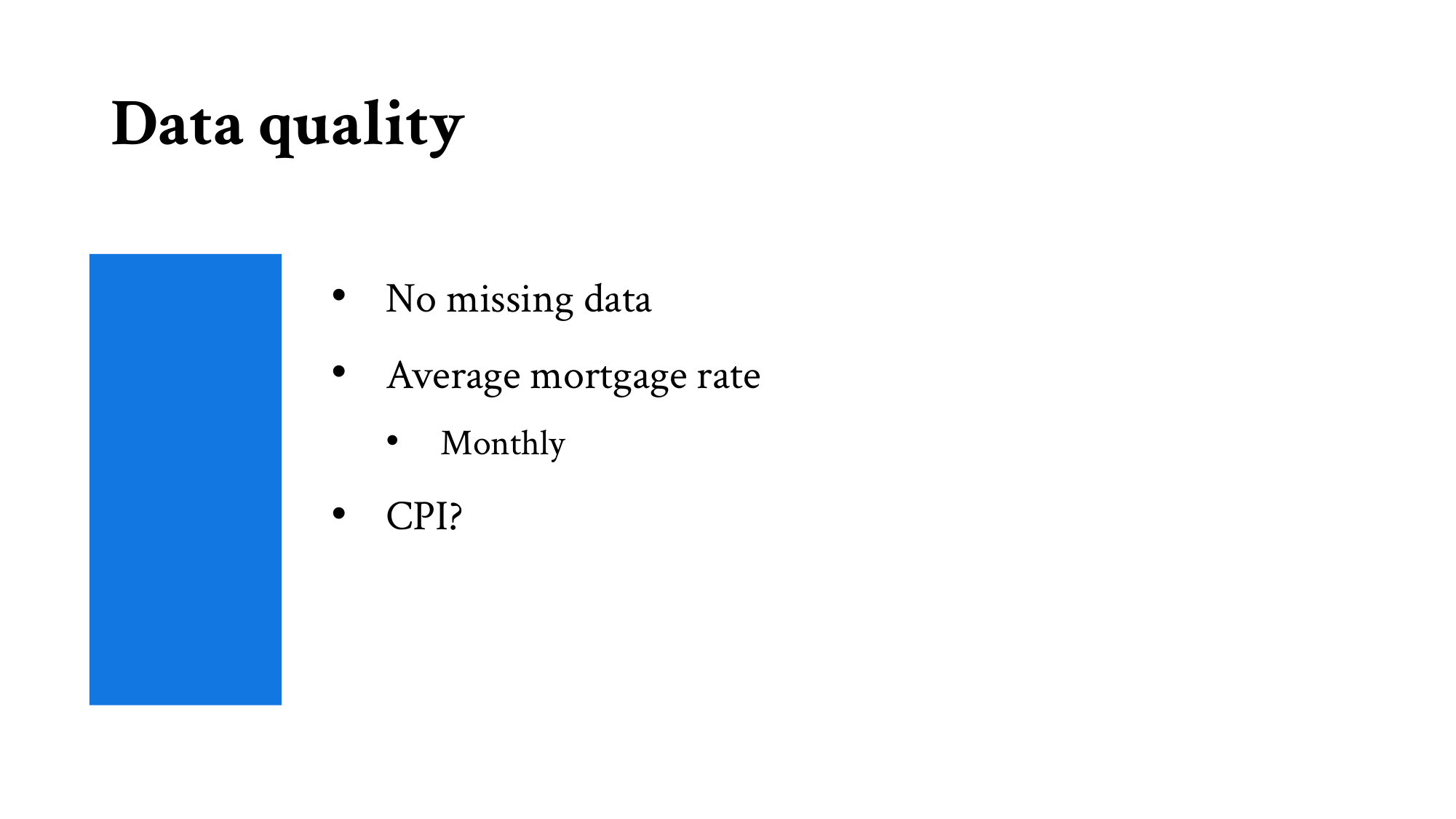

# Data quality
No missing data
Average mortgage rate
Monthly
CPI?